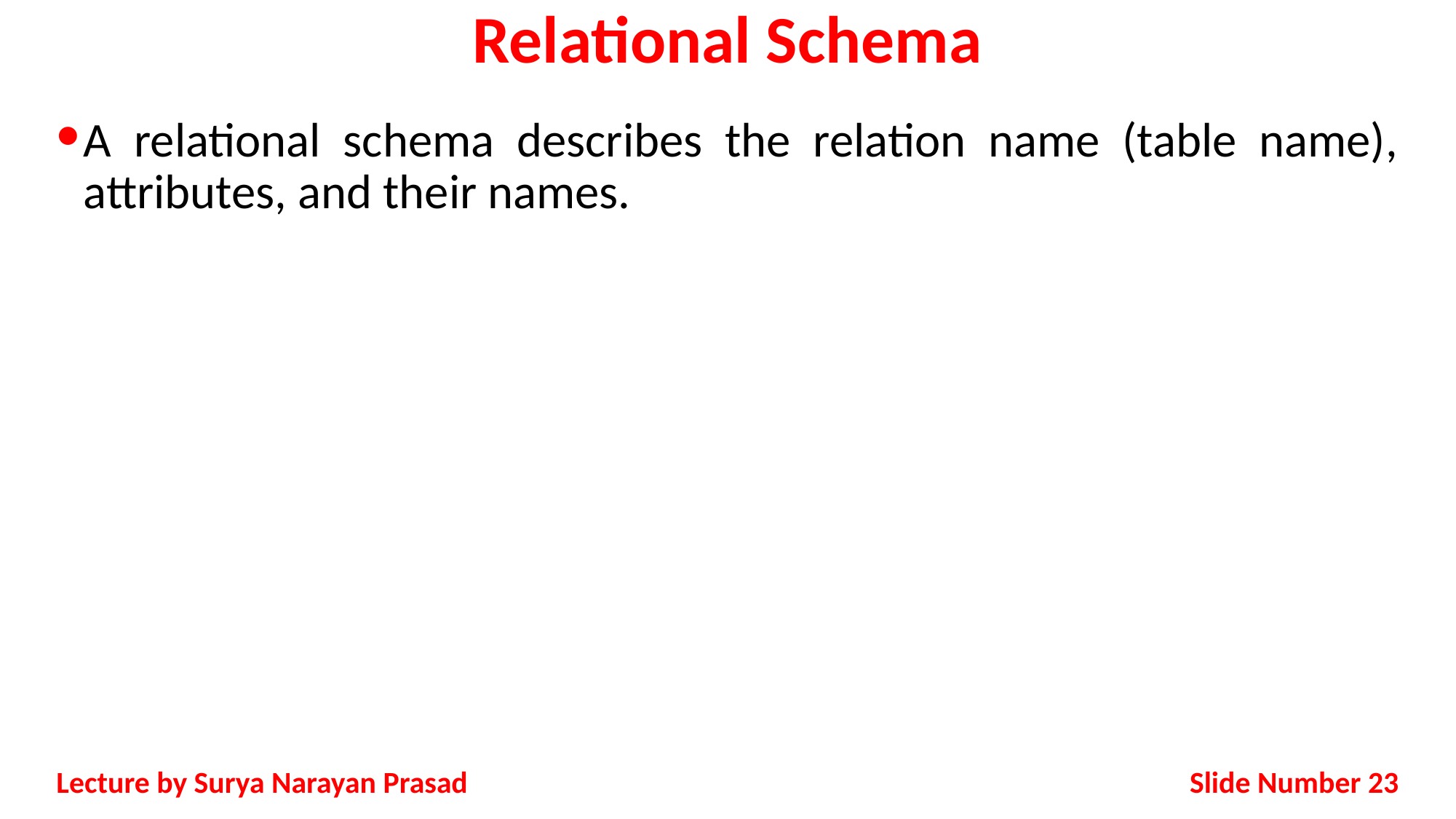

# Relational Schema
A relational schema describes the relation name (table name), attributes, and their names.
Slide Number 23
Lecture by Surya Narayan Prasad